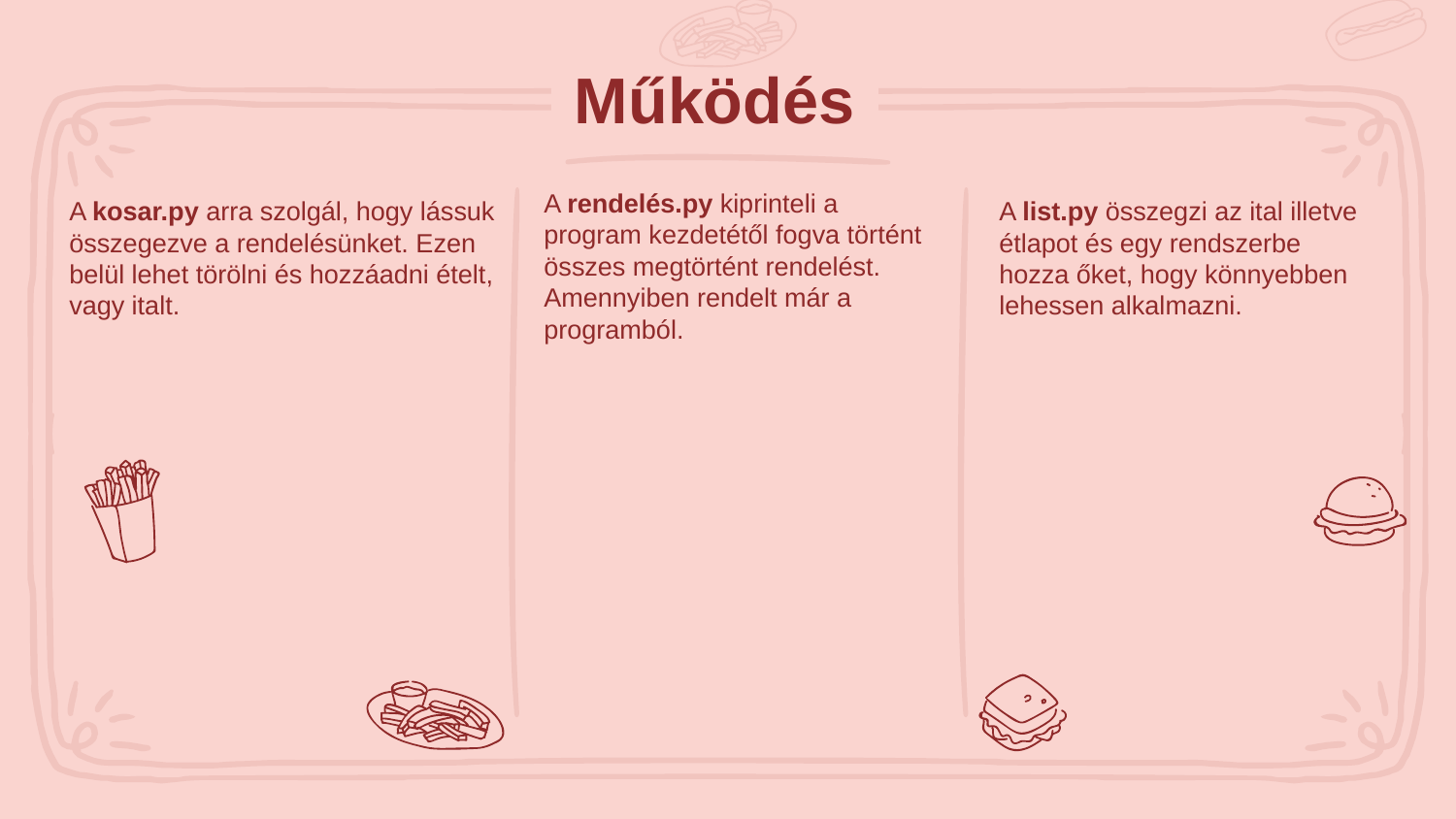

# Működés
A rendelés.py kiprinteli a program kezdetétől fogva történt összes megtörtént rendelést. Amennyiben rendelt már a programból.
A kosar.py arra szolgál, hogy lássuk összegezve a rendelésünket. Ezen belül lehet törölni és hozzáadni ételt, vagy italt.
A list.py összegzi az ital illetve étlapot és egy rendszerbe hozza őket, hogy könnyebben lehessen alkalmazni.